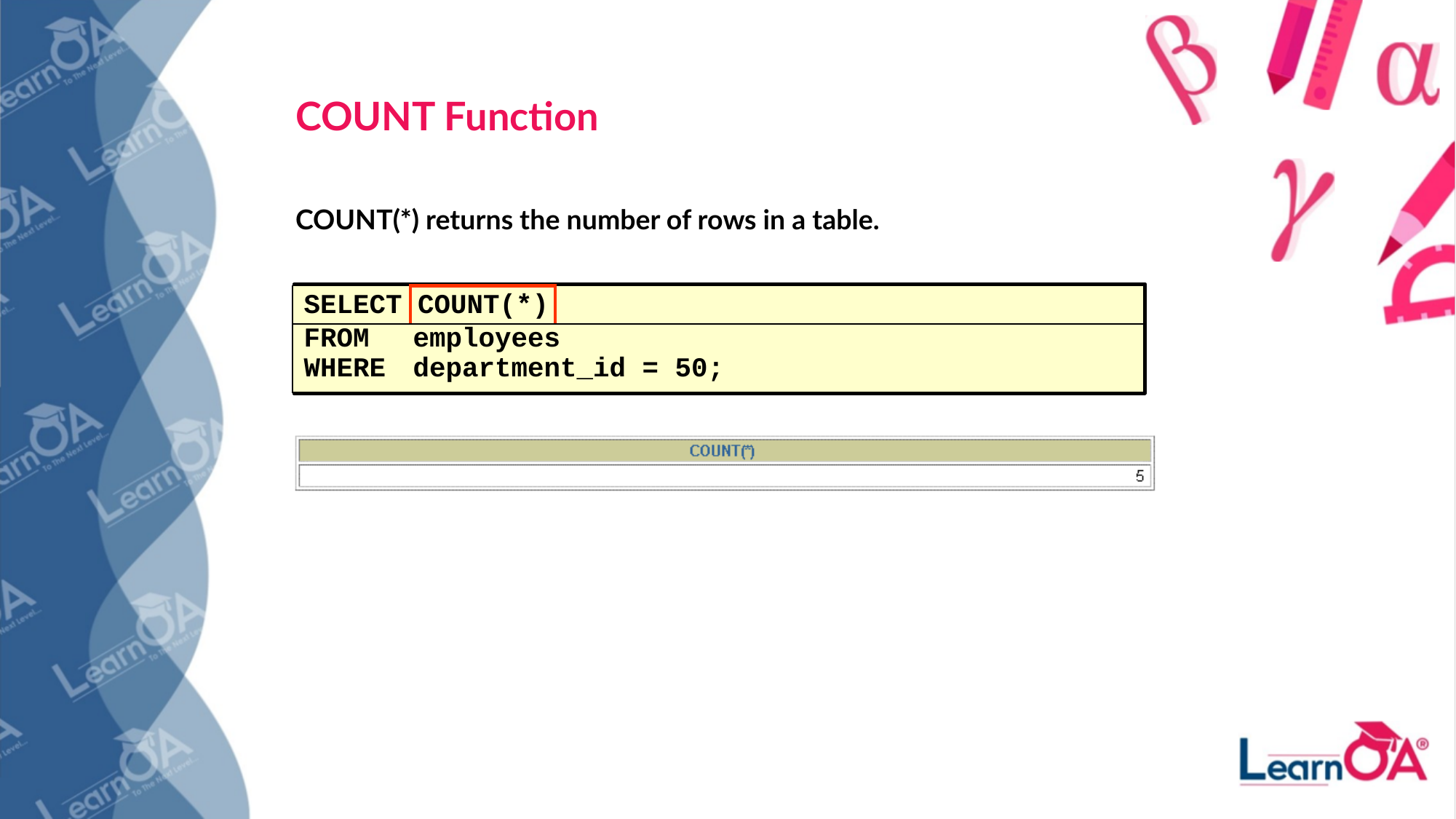

# COUNT Function
COUNT(*) returns the number of rows in a table.

| SELECT | COUNT(\*) |  |
| --- | --- | --- |
| FROM employees WHERE department\_id = 50; |  |  |